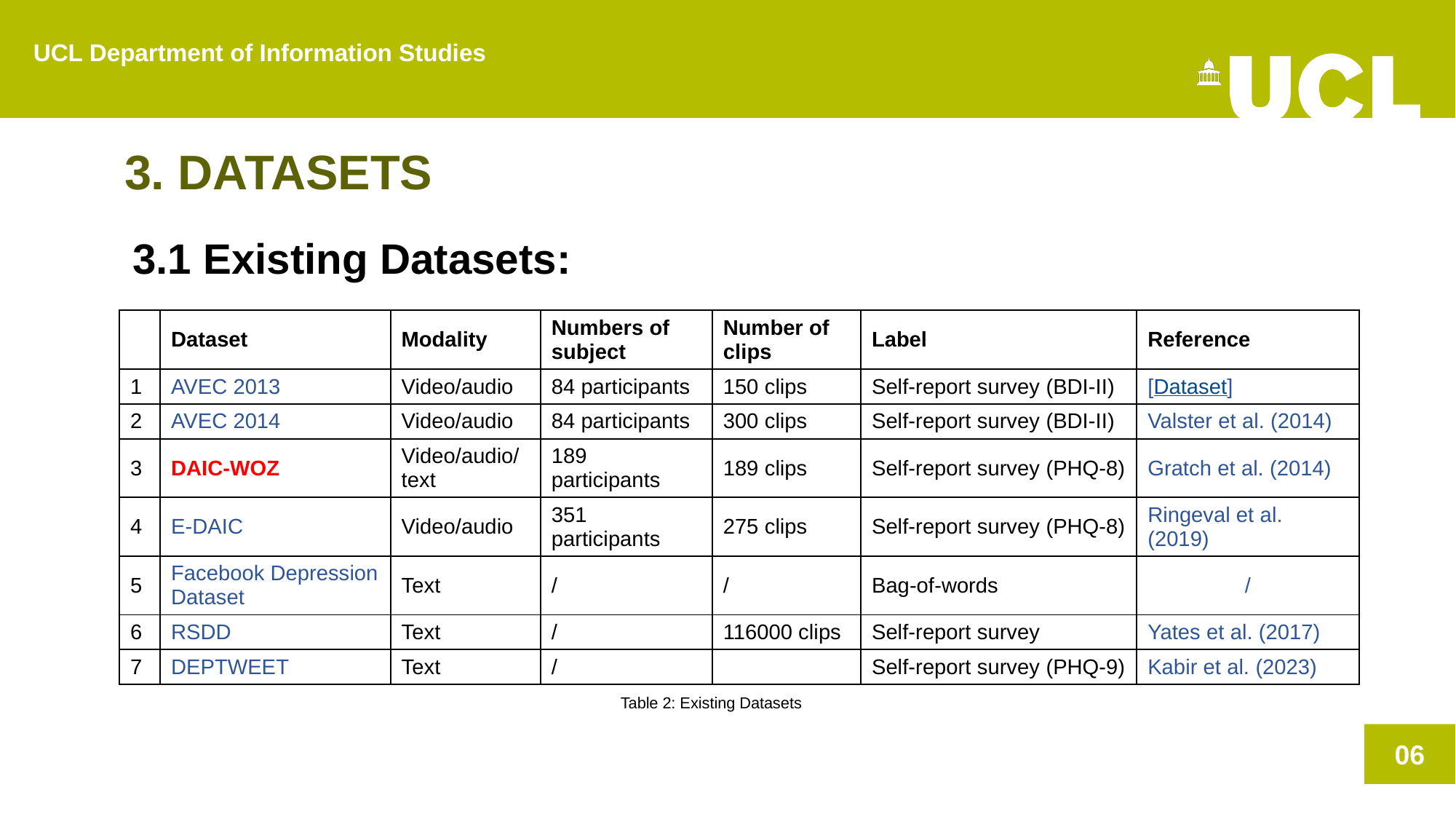

UCL Department of Information Studies

3. DATASETS
3.1 Existing Datasets:

|  | Dataset | Modality | Numbers of subject | Number of clips | Label | Reference |
| --- | --- | --- | --- | --- | --- | --- |
| 1 | AVEC 2013 | Video/audio | 84 participants | 150 clips | Self-report survey (BDI-II) | [Dataset] |
| 2 | AVEC 2014 | Video/audio | 84 participants | 300 clips | Self-report survey (BDI-II) | Valster et al. (2014) |
| 3 | DAIC-WOZ | Video/audio/text | 189 participants | 189 clips | Self-report survey (PHQ-8) | Gratch et al. (2014) |
| 4 | E-DAIC | Video/audio | 351 participants | 275 clips | Self-report survey (PHQ-8) | Ringeval et al. (2019) |
| 5 | Facebook Depression Dataset | Text | / | / | Bag-of-words | / |
| 6 | RSDD | Text | / | 116000 clips | Self-report survey | Yates et al. (2017) |
| 7 | DEPTWEET | Text | / |  | Self-report survey (PHQ-9) | Kabir et al. (2023) |
Table 2: Existing Datasets
06